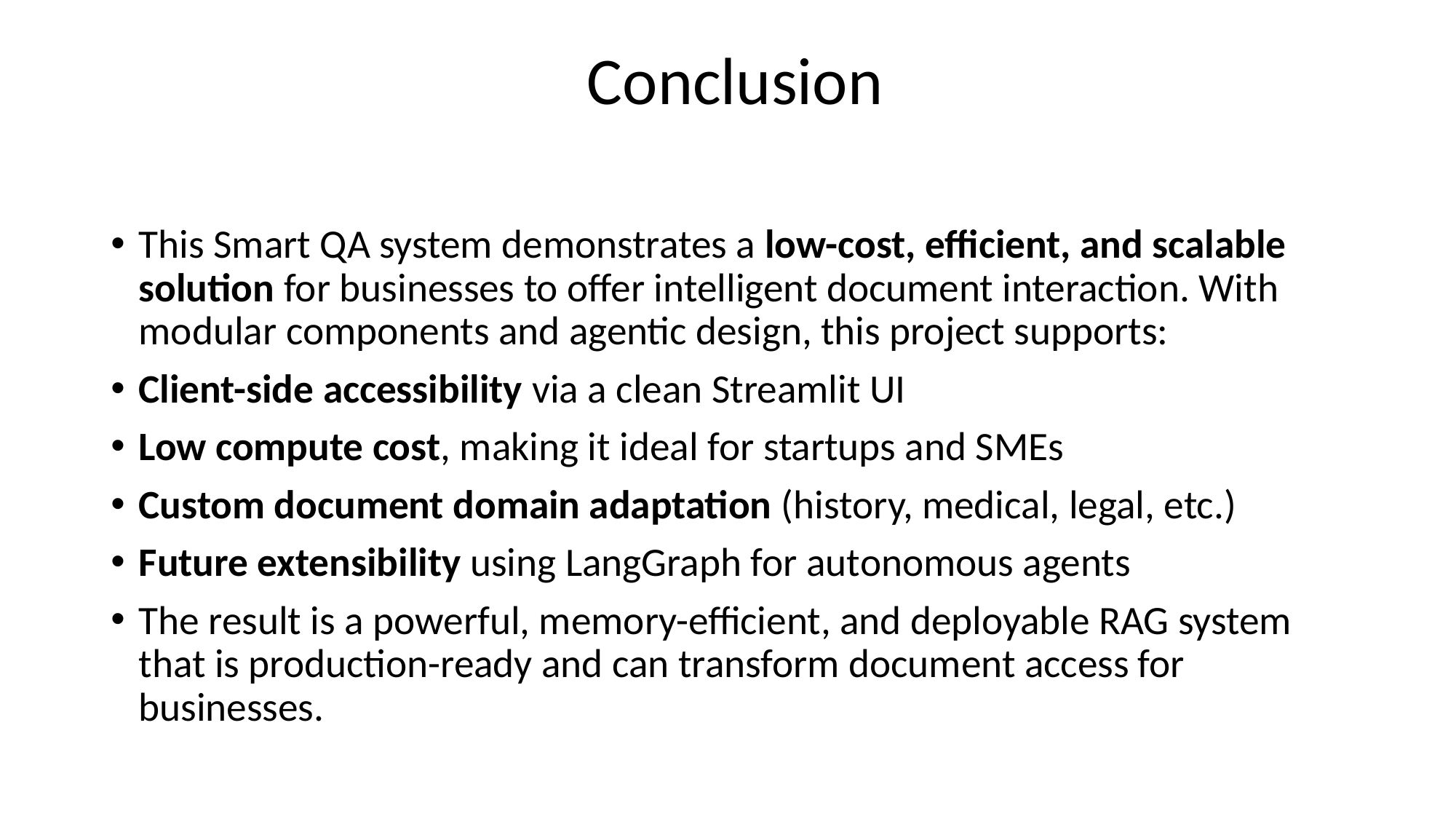

# Conclusion
This Smart QA system demonstrates a low-cost, efficient, and scalable solution for businesses to offer intelligent document interaction. With modular components and agentic design, this project supports:
Client-side accessibility via a clean Streamlit UI
Low compute cost, making it ideal for startups and SMEs
Custom document domain adaptation (history, medical, legal, etc.)
Future extensibility using LangGraph for autonomous agents
The result is a powerful, memory-efficient, and deployable RAG system that is production-ready and can transform document access for businesses.